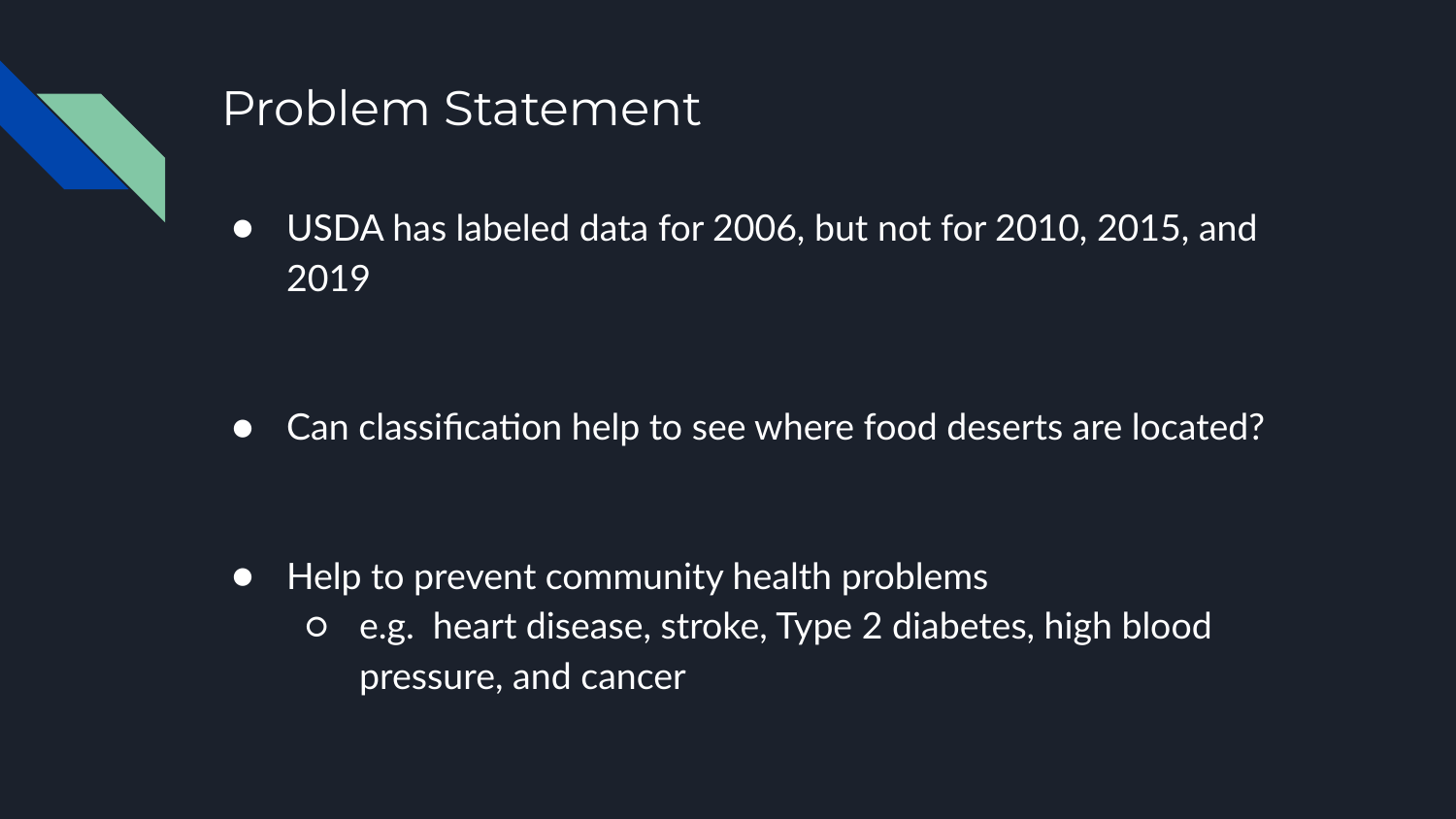

# Problem Statement
USDA has labeled data for 2006, but not for 2010, 2015, and 2019

Can classification help to see where food deserts are located?

Help to prevent community health problems
e.g.  heart disease, stroke, Type 2 diabetes, high blood pressure, and cancer